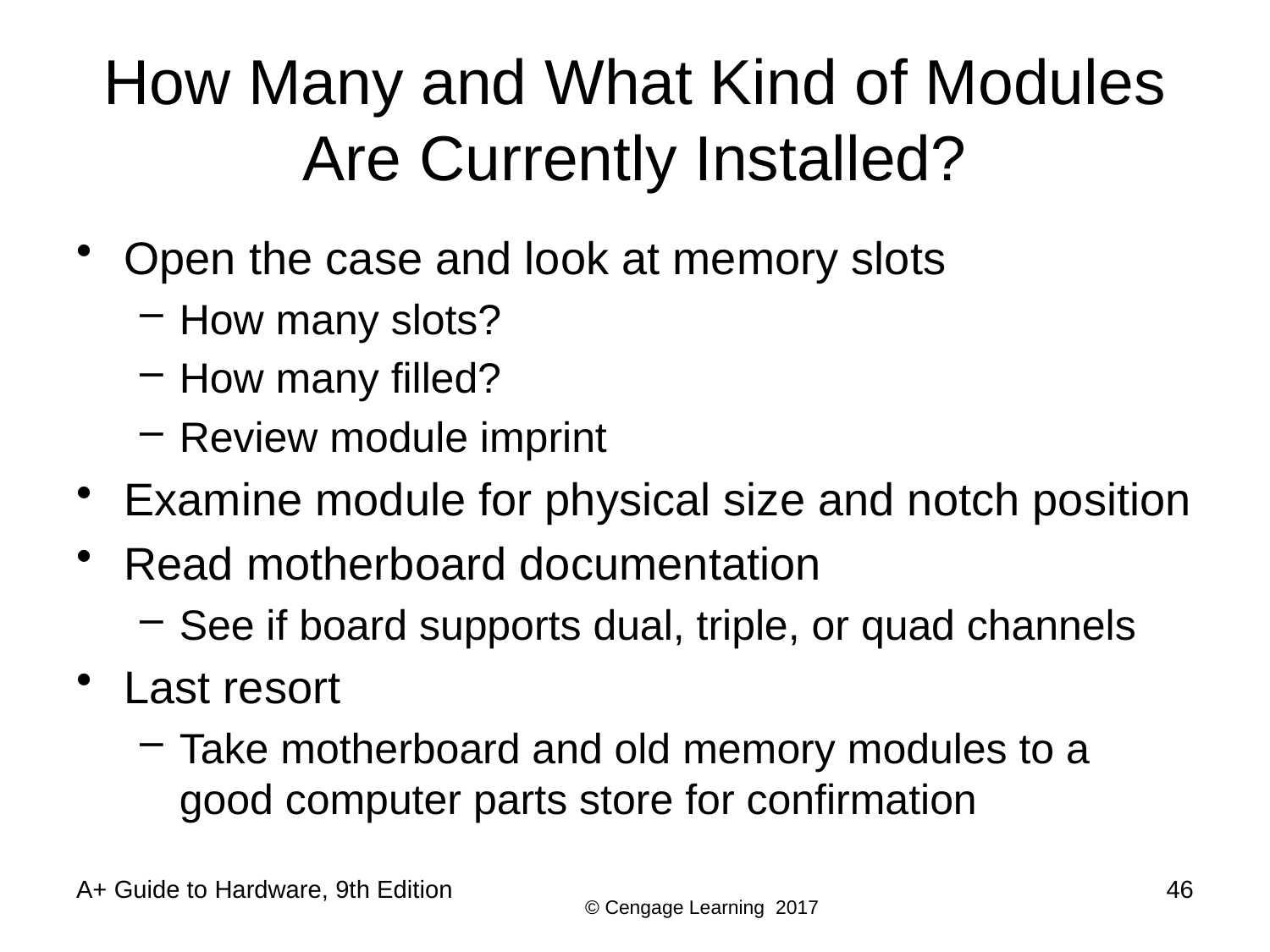

# How Many and What Kind of Modules Are Currently Installed?
Open the case and look at memory slots
How many slots?
How many filled?
Review module imprint
Examine module for physical size and notch position
Read motherboard documentation
See if board supports dual, triple, or quad channels
Last resort
Take motherboard and old memory modules to a good computer parts store for confirmation
A+ Guide to Hardware, 9th Edition
46